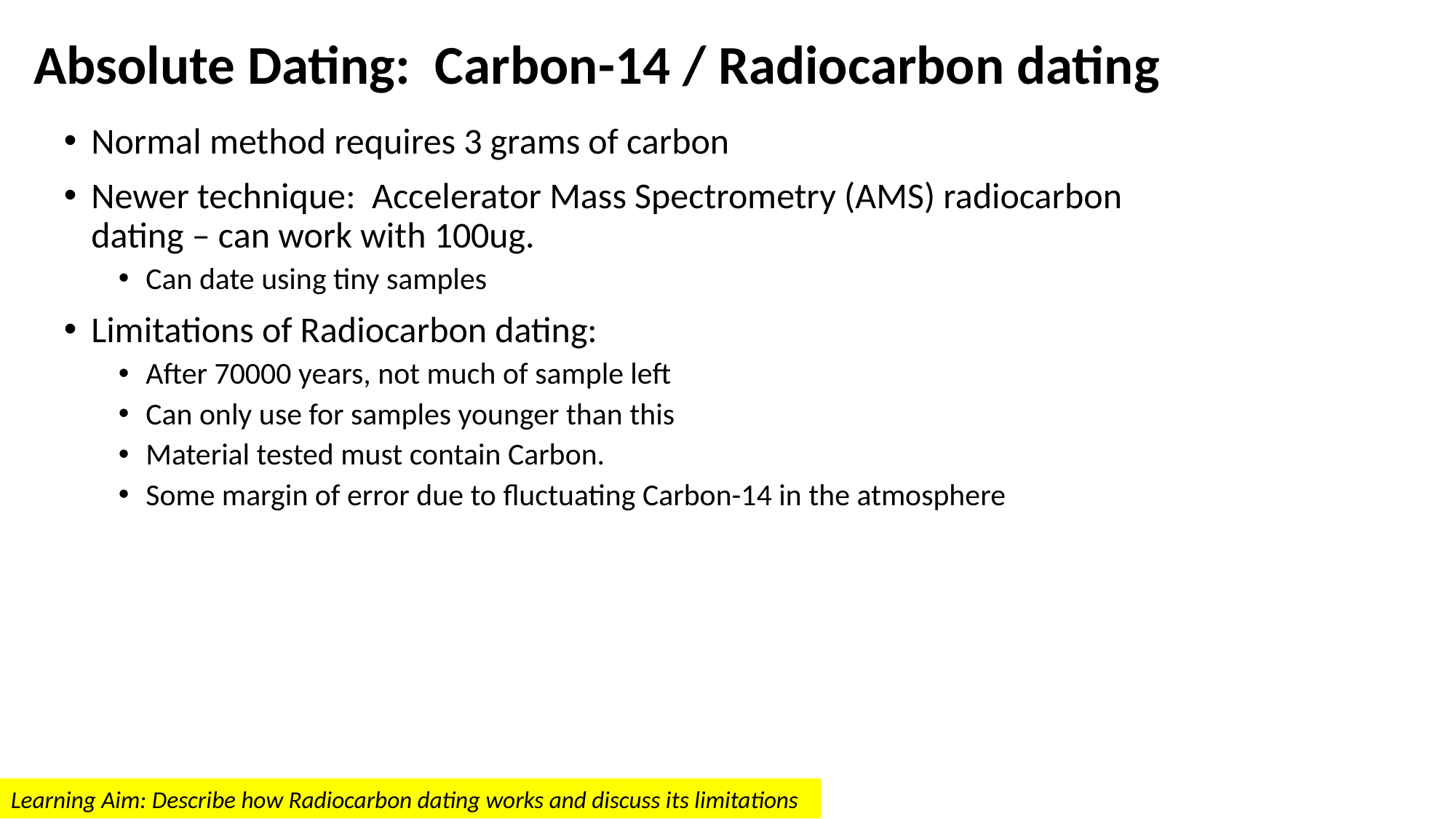

# Absolute Dating:  Carbon-14 / Radiocarbon dating
Normal method requires 3 grams of carbon
Newer technique:  Accelerator Mass Spectrometry (AMS) radiocarbon dating – can work with 100ug.
Can date using tiny samples
Limitations of Radiocarbon dating:
After 70000 years, not much of sample left
Can only use for samples younger than this
Material tested must contain Carbon.
Some margin of error due to fluctuating Carbon-14 in the atmosphere
Learning Aim: Describe how Radiocarbon dating works and discuss its limitations